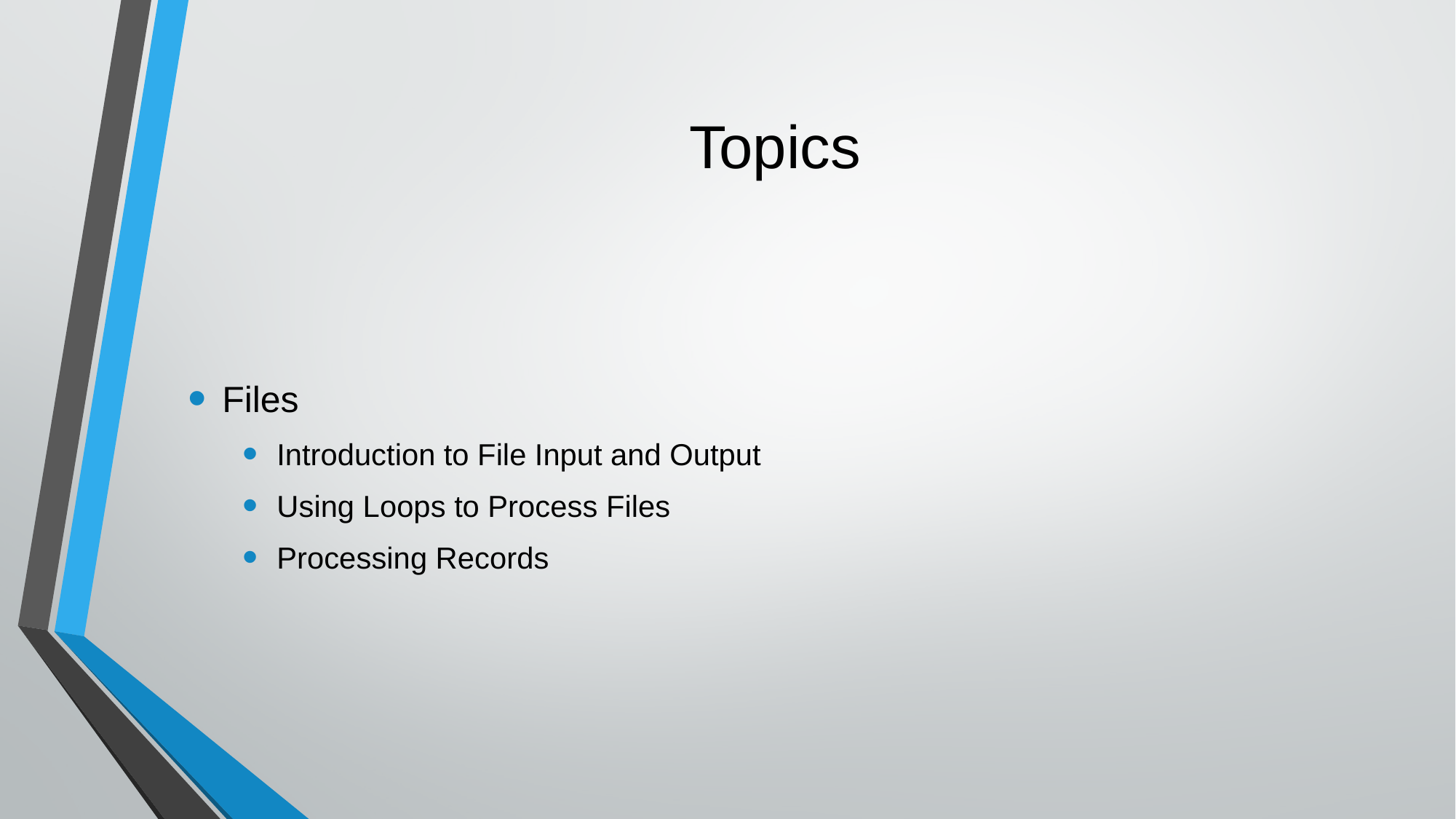

# Topics
Files
Introduction to File Input and Output
Using Loops to Process Files
Processing Records